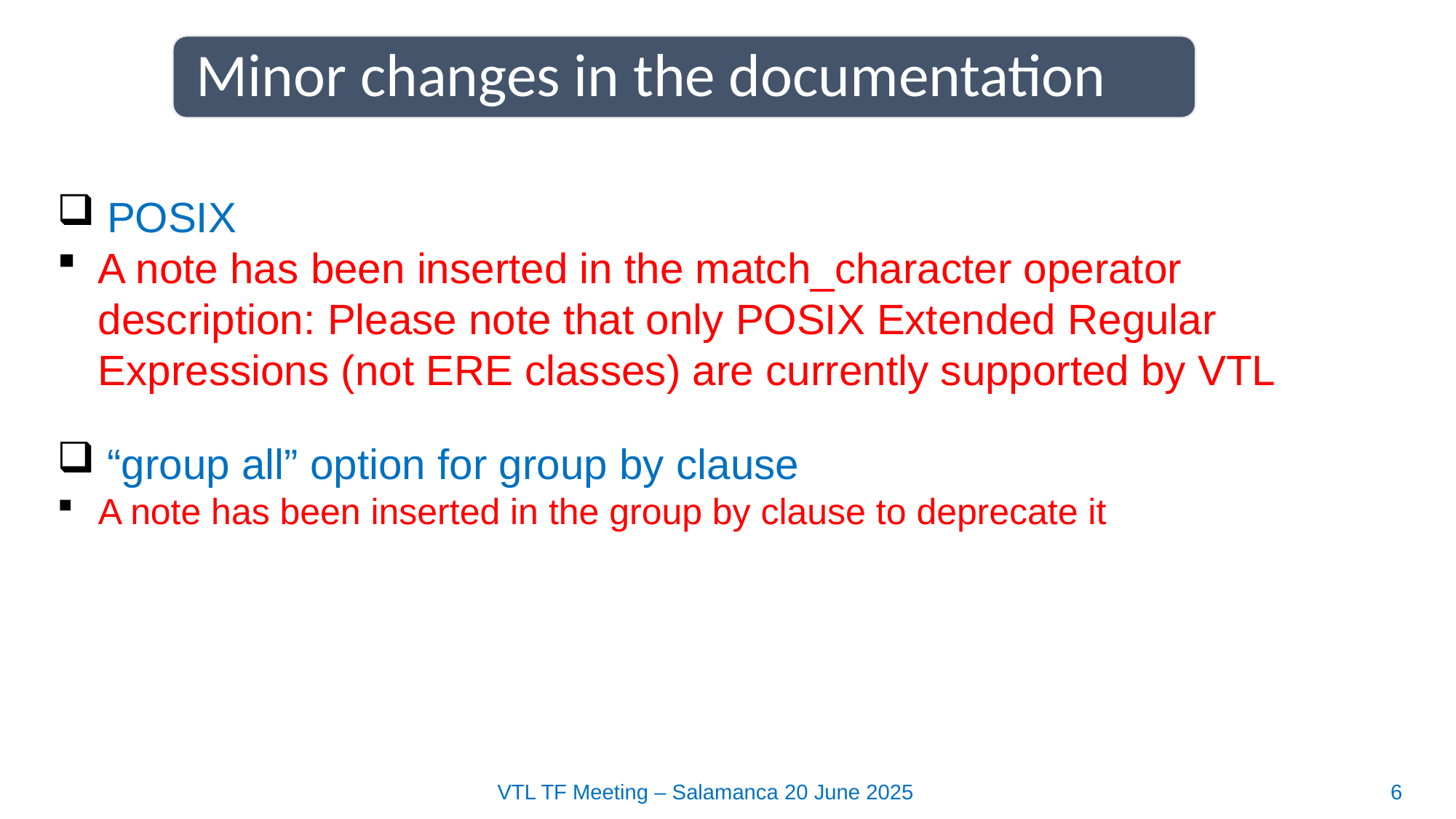

Minor changes in the documentation
 POSIX
A note has been inserted in the match_character operator description: Please note that only POSIX Extended Regular Expressions (not ERE classes) are currently supported by VTL
 “group all” option for group by clause
A note has been inserted in the group by clause to deprecate it
VTL TF Meeting – Salamanca 20 June 2025
6